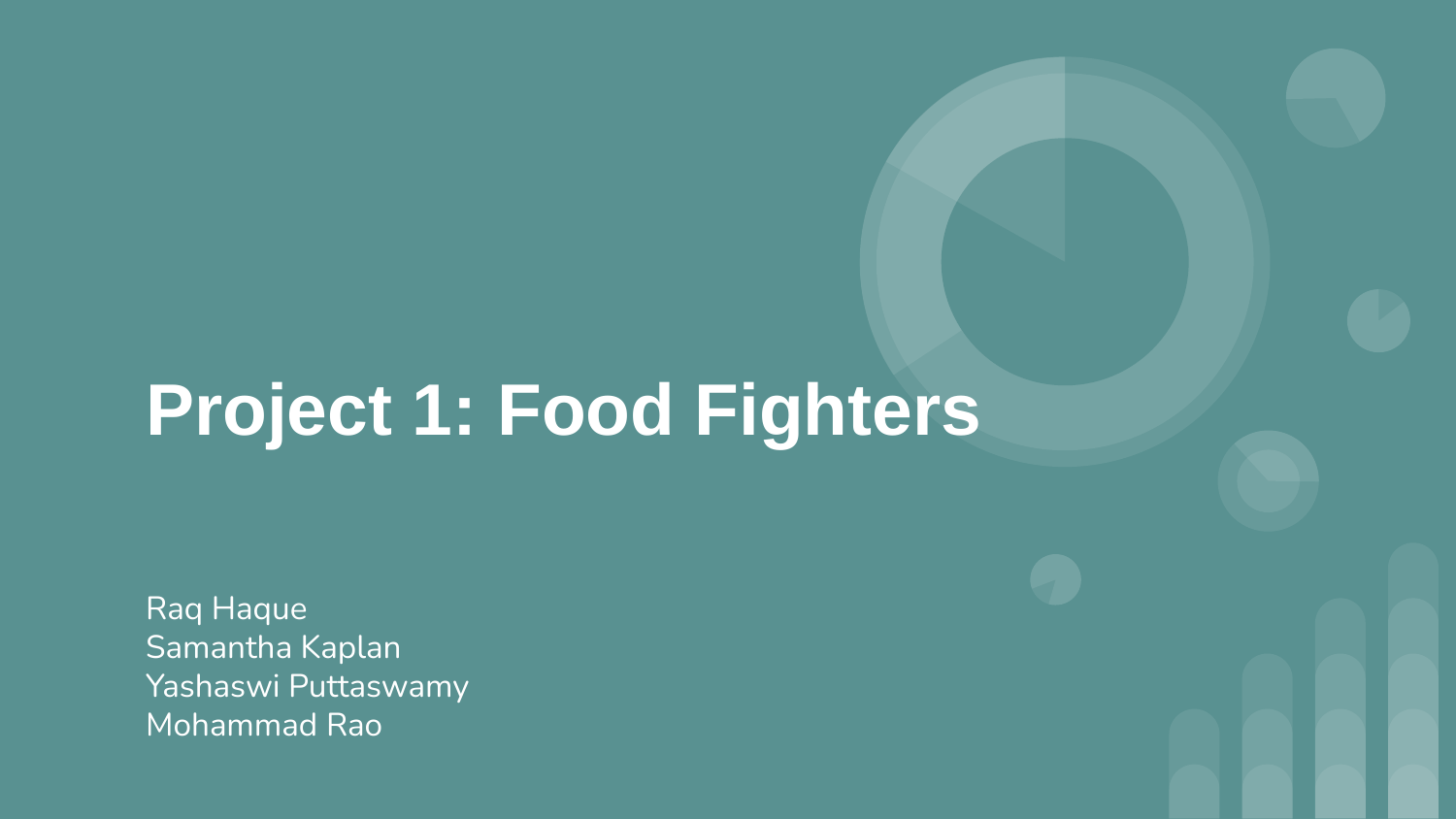

# Project 1: Food Fighters
Raq Haque
Samantha Kaplan
Yashaswi Puttaswamy
Mohammad Rao